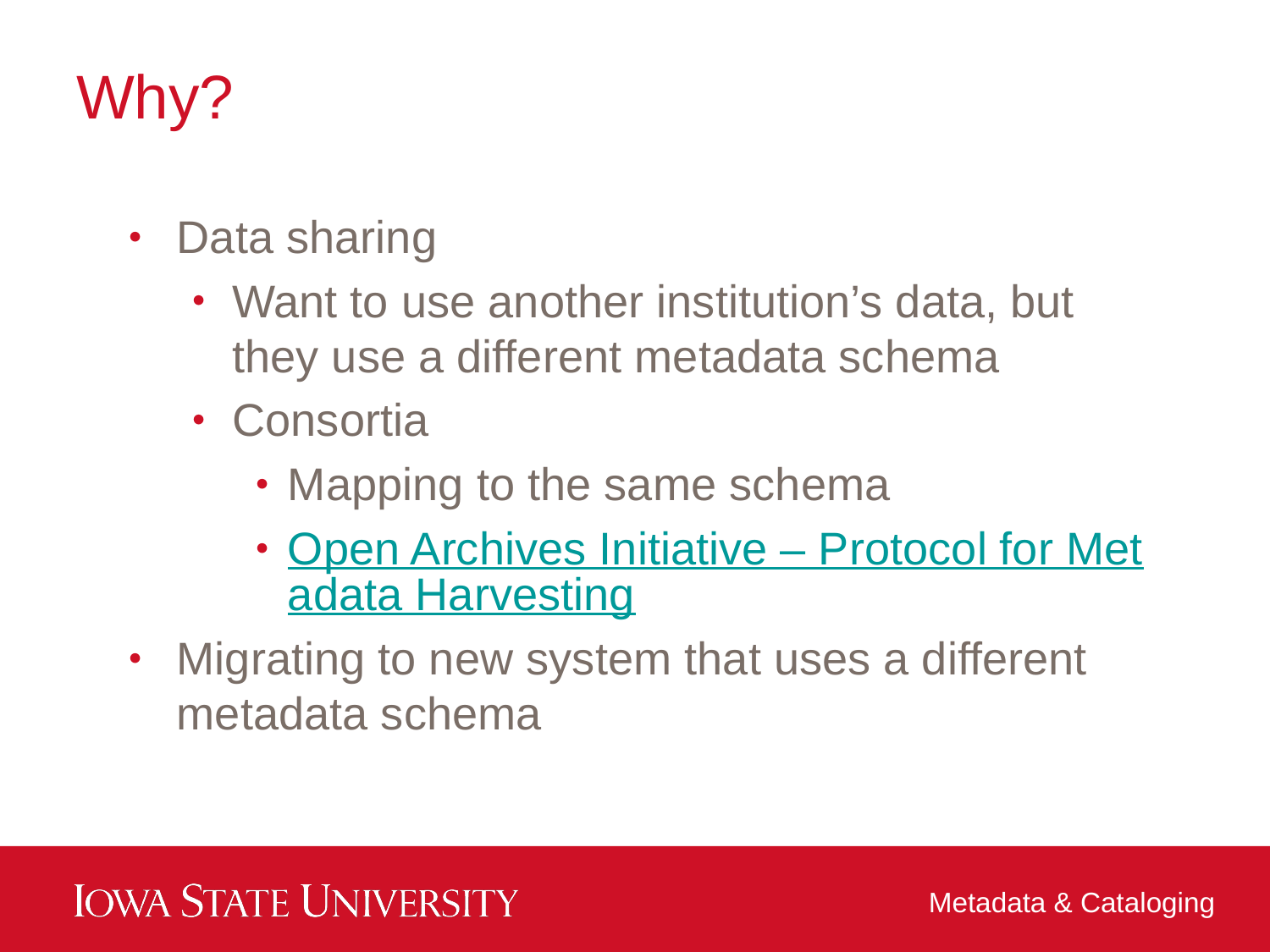

# Why?
Data sharing
Want to use another institution’s data, but they use a different metadata schema
Consortia
Mapping to the same schema
Open Archives Initiative – Protocol for Metadata Harvesting
Migrating to new system that uses a different metadata schema